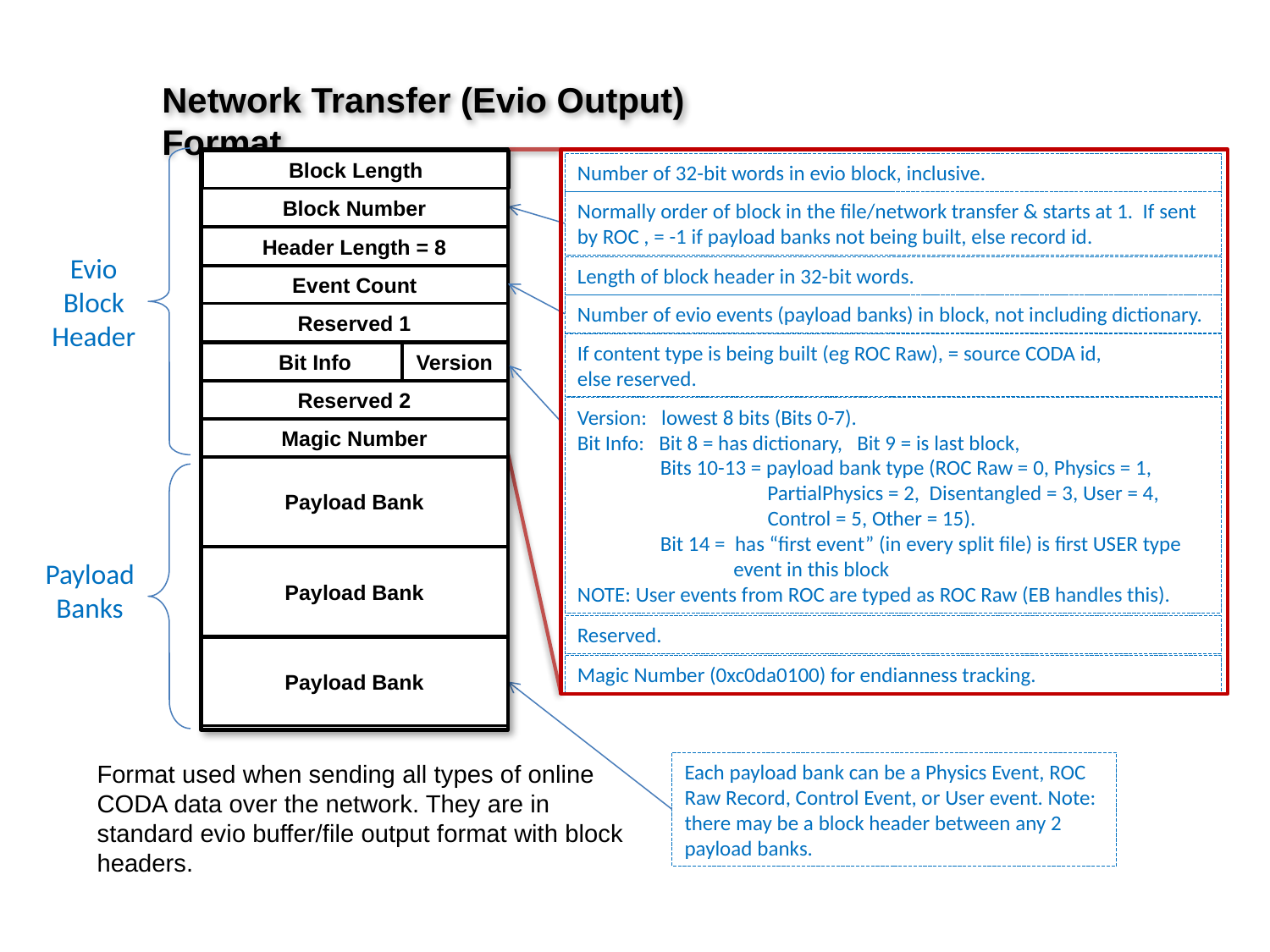

Network Transfer (Evio Output) Format

Block Length
Number of 32-bit words in evio block, inclusive.
Block Number
Normally order of block in the file/network transfer & starts at 1.  If sent by ROC , = -1 if payload banks not being built, else record id.
Header Length = 8
Evio Block Header
Length of block header in 32-bit words.
Event Count
Number of evio events (payload banks) in block, not including dictionary.
Reserved 1
If content type is being built (eg ROC Raw), = source CODA id,
else reserved.
           Bit Info           Version
Reserved 2
Version:   lowest 8 bits (Bits 0-7).
Bit Info:   Bit 8 = has dictionary,   Bit 9 = is last block,
                 Bits 10-13 = payload bank type (ROC Raw = 0, Physics = 1,
                                       PartialPhysics = 2,  Disentangled = 3, User = 4,
	             Control = 5, Other = 15).
                 Bit 14 =  has “first event” (in every split file) is first USER type
	      event in this block
NOTE: User events from ROC are typed as ROC Raw (EB handles this).
Magic Number

Payload Bank

Payload Bank

Payload Banks
Reserved.

Payload Bank

Magic Number (0xc0da0100) for endianness tracking.
Format used when sending all types of online CODA data over the network. They are in standard evio buffer/file output format with block headers.
Each payload bank can be a Physics Event, ROC Raw Record, Control Event, or User event. Note: there may be a block header between any 2 payload banks.